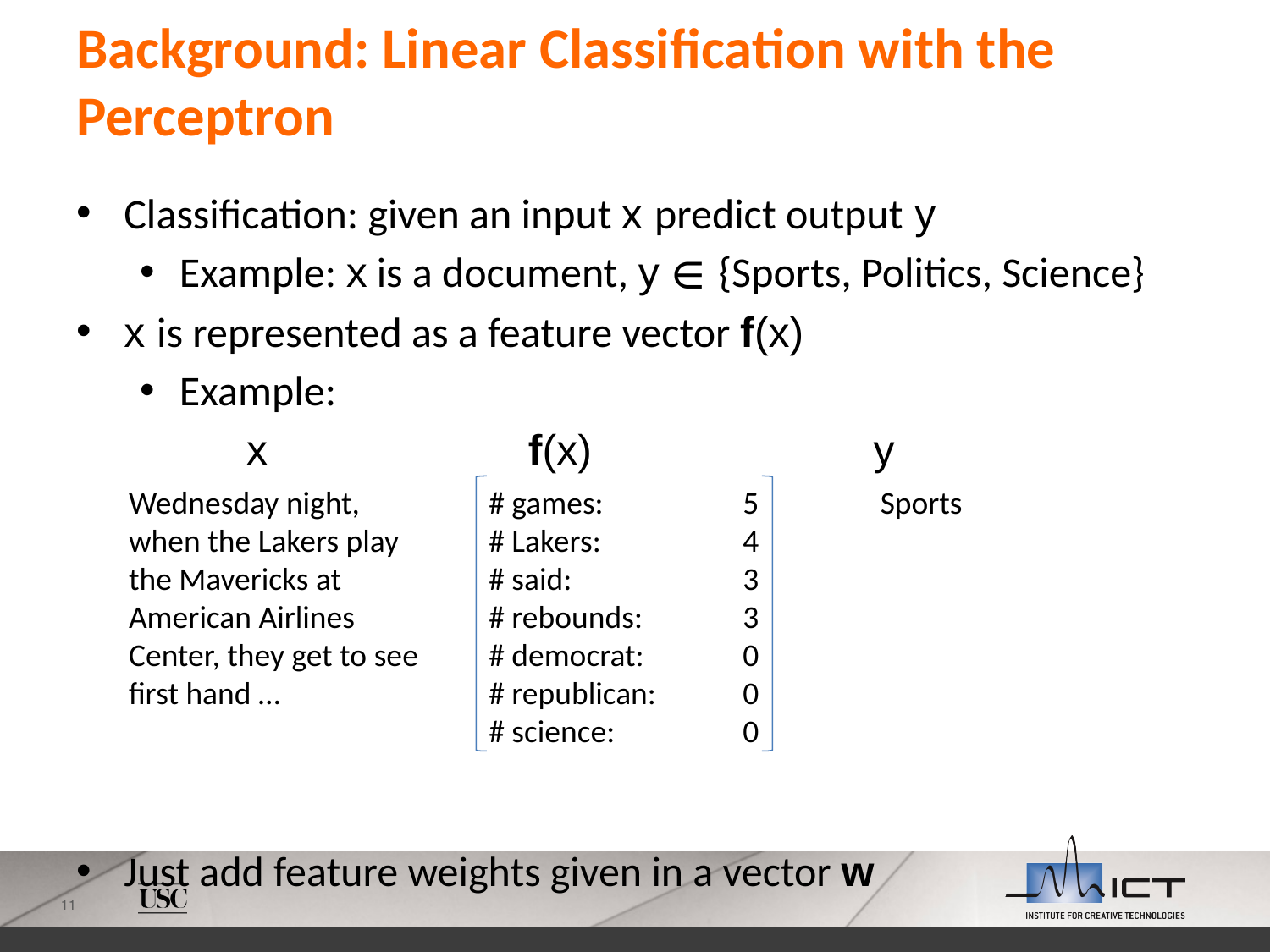

# Background: Linear Classification with the Perceptron
Classification: given an input x predict output y
Example: x is a document, y ∈ {Sports, Politics, Science}
x is represented as a feature vector f(x)
Example:
         x		        f(x)		     y

Just add feature weights given in a vector w
Wednesday night, when the Lakers play the Mavericks at American Airlines Center, they get to see first hand …
# games:		5
# Lakers:		4
# said:		3
# rebounds:	3
# democrat:	0
# republican:	0
# science:		0

Sports